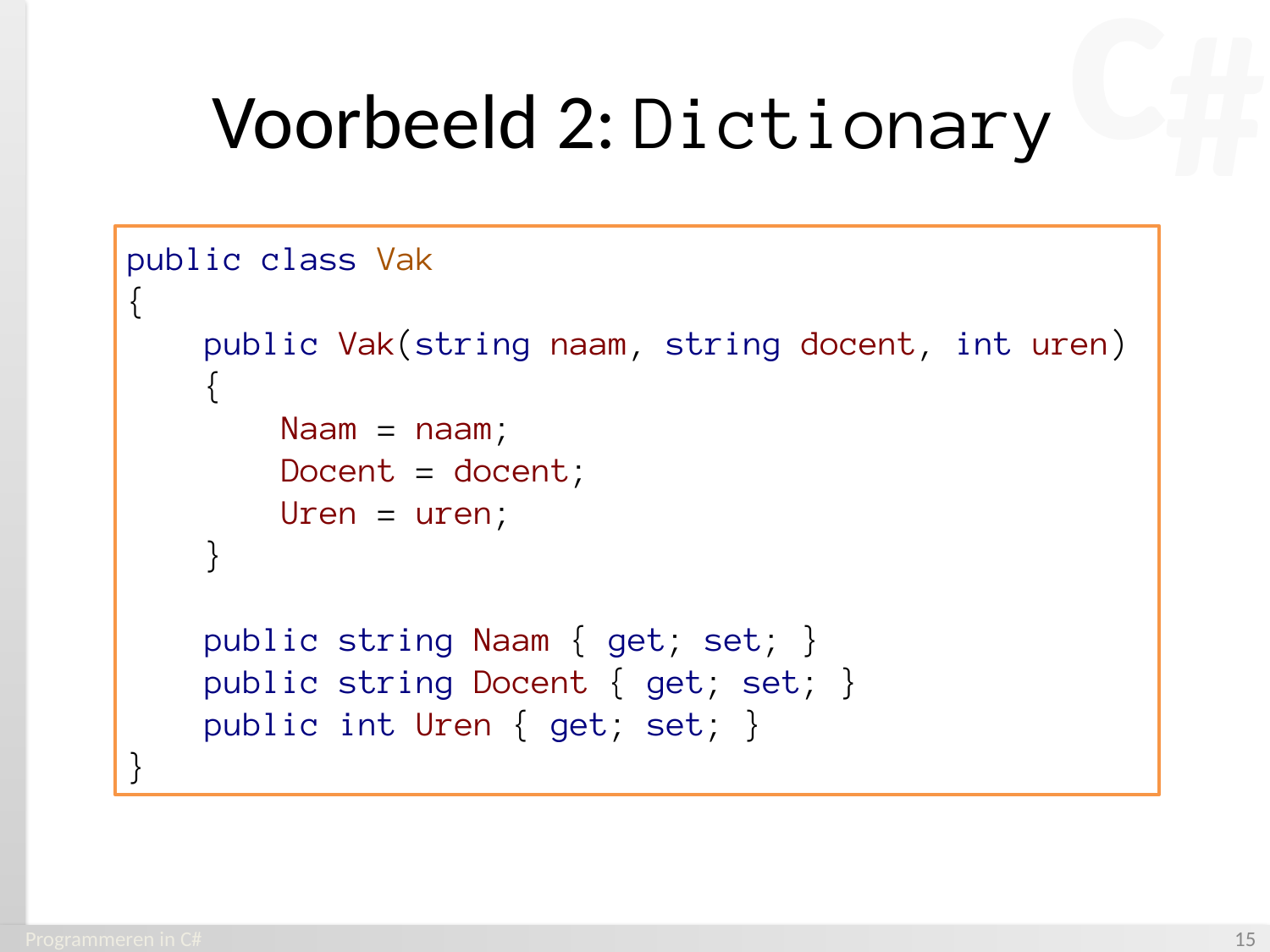

# Voorbeeld 2: Dictionary
public class Vak
{
    public Vak(string naam, string docent, int uren)
    {
        Naam = naam;
        Docent = docent;
        Uren = uren;
    }

    public string Naam { get; set; }
    public string Docent { get; set; }
    public int Uren { get; set; }
}
Programmeren in C#
15